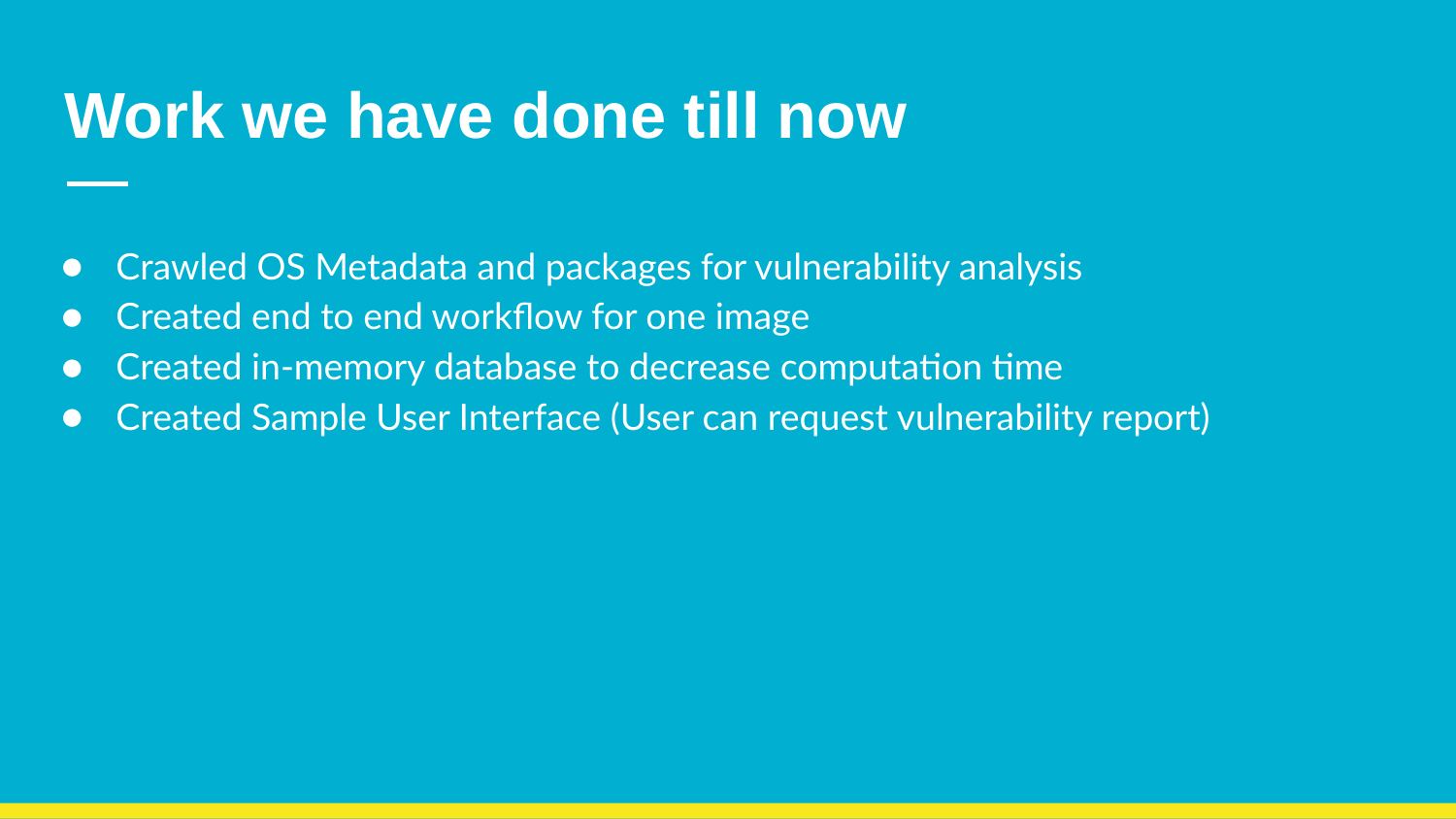

# Work we have done till now
Crawled OS Metadata and packages for vulnerability analysis
Created end to end workflow for one image
Created in-memory database to decrease computation time
Created Sample User Interface (User can request vulnerability report)